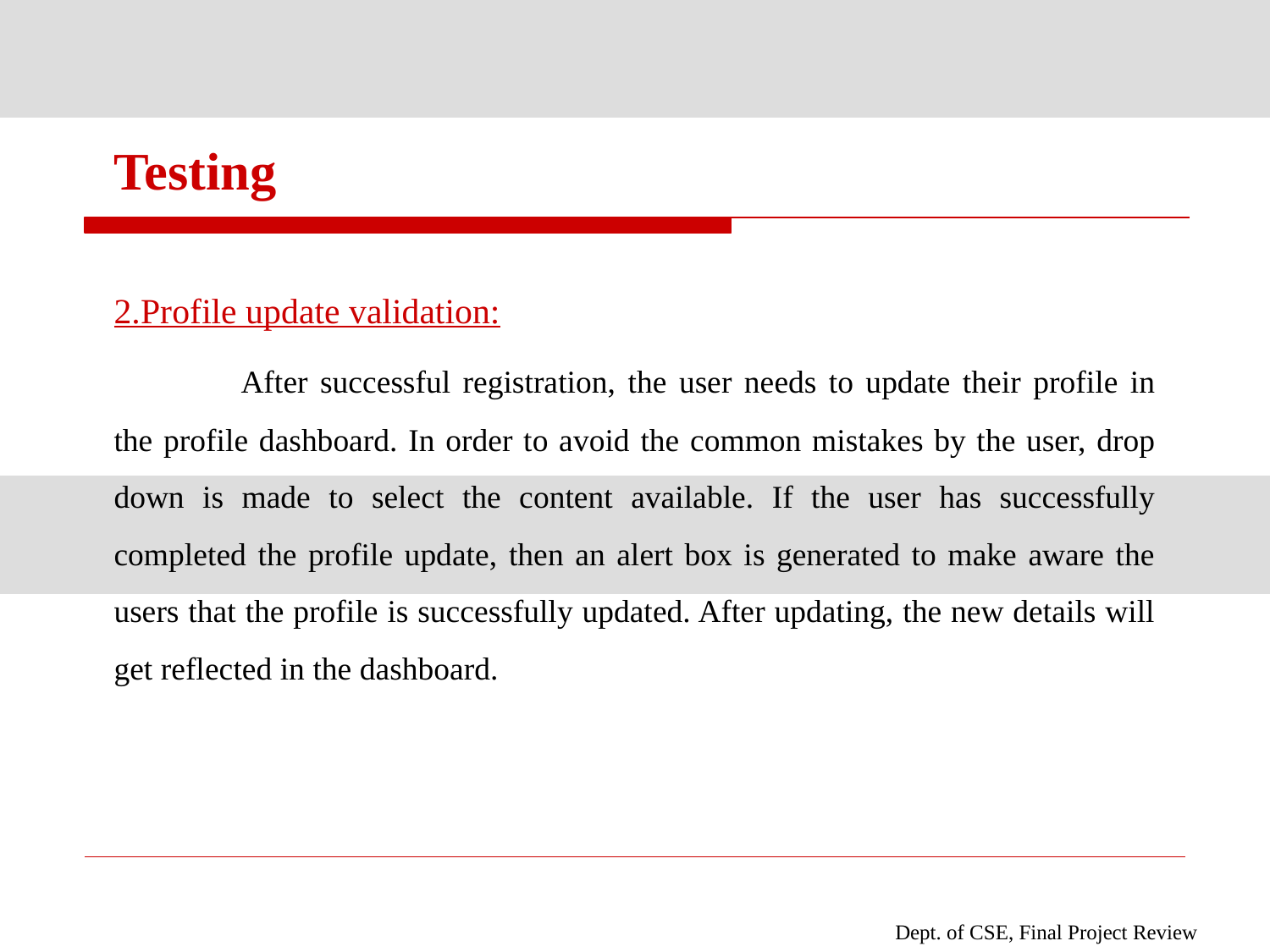

# Testing
2.Profile update validation:
	After successful registration, the user needs to update their profile in the profile dashboard. In order to avoid the common mistakes by the user, drop down is made to select the content available. If the user has successfully completed the profile update, then an alert box is generated to make aware the users that the profile is successfully updated. After updating, the new details will get reflected in the dashboard.

Dept. of CSE, Final Project Review